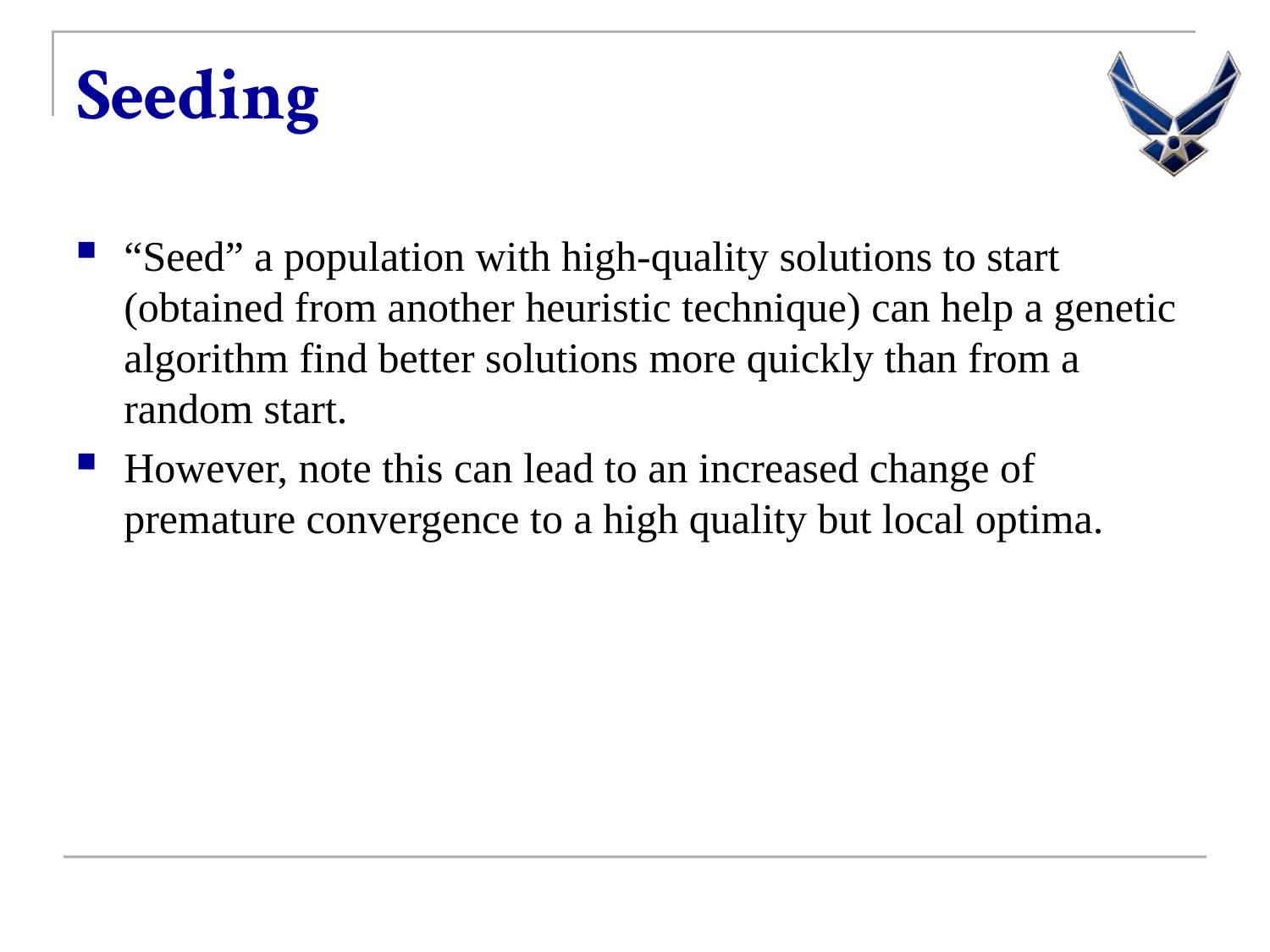

# Seeding
“Seed” a population with high-quality solutions to start (obtained from another heuristic technique) can help a genetic algorithm find better solutions more quickly than from a random start.
However, note this can lead to an increased change of premature convergence to a high quality but local optima.